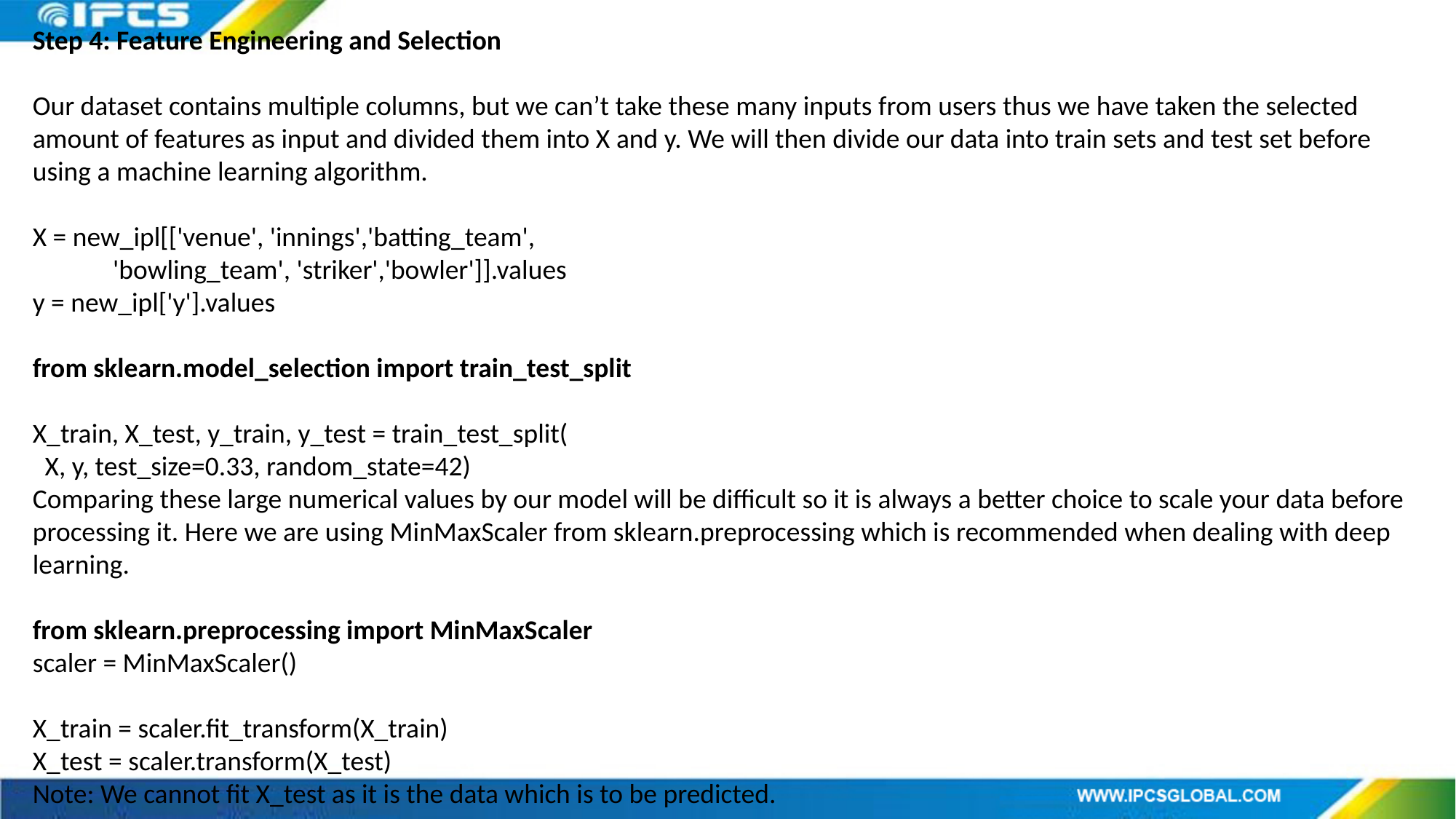

Step 4: Feature Engineering and Selection

Our dataset contains multiple columns, but we can’t take these many inputs from users thus we have taken the selected amount of features as input and divided them into X and y. We will then divide our data into train sets and test set before using a machine learning algorithm.

X = new_ipl[['venue', 'innings','batting_team',
             'bowling_team', 'striker','bowler']].values
y = new_ipl['y'].values

from sklearn.model_selection import train_test_split

X_train, X_test, y_train, y_test = train_test_split(
  X, y, test_size=0.33, random_state=42)
Comparing these large numerical values by our model will be difficult so it is always a better choice to scale your data before processing it. Here we are using MinMaxScaler from sklearn.preprocessing which is recommended when dealing with deep learning.

from sklearn.preprocessing import MinMaxScaler
scaler = MinMaxScaler()

X_train = scaler.fit_transform(X_train)
X_test = scaler.transform(X_test)
Note: We cannot fit X_test as it is the data which is to be predicted.